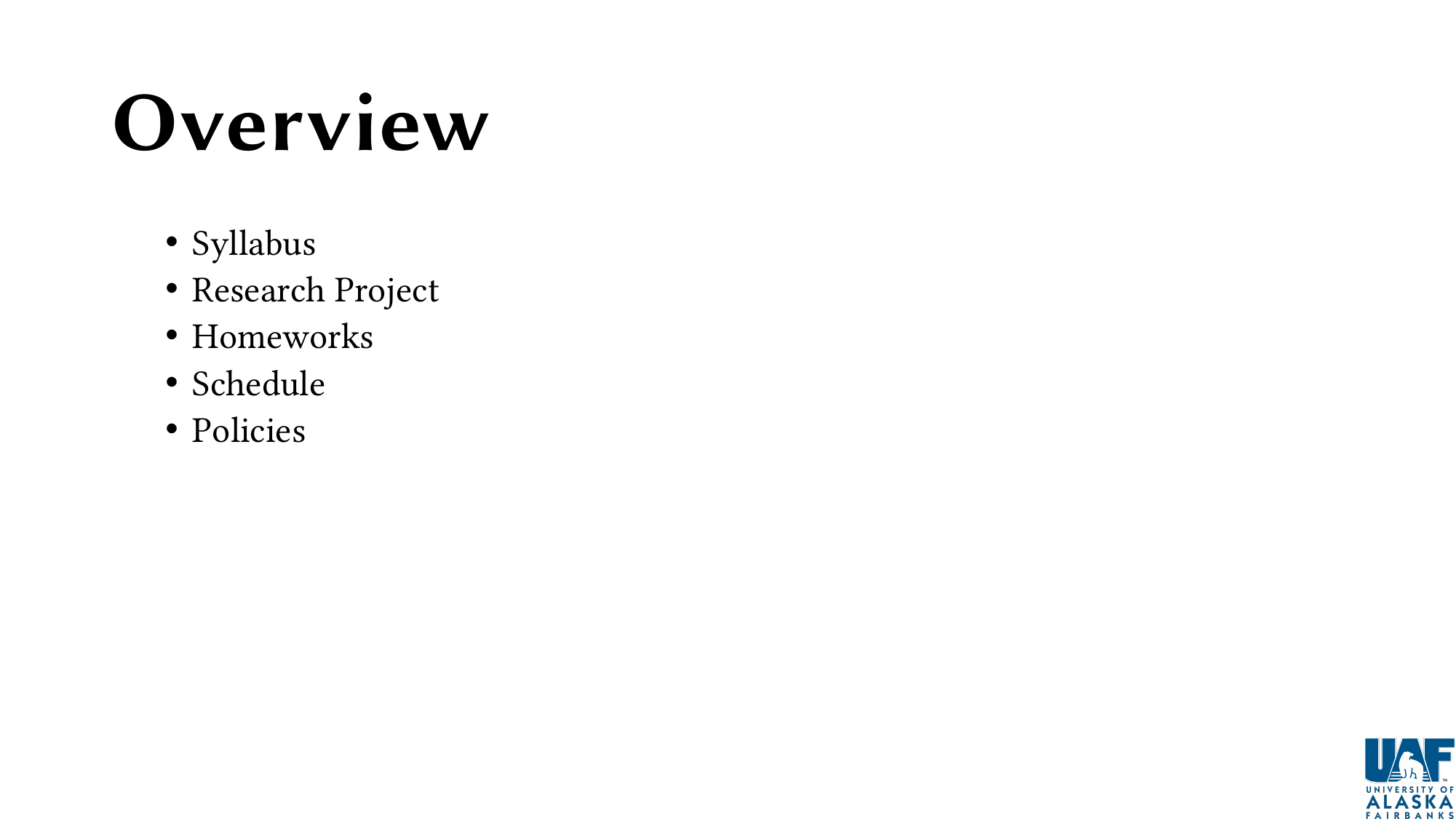

# Overview
Syllabus
Research Project
Homeworks
Schedule
Policies